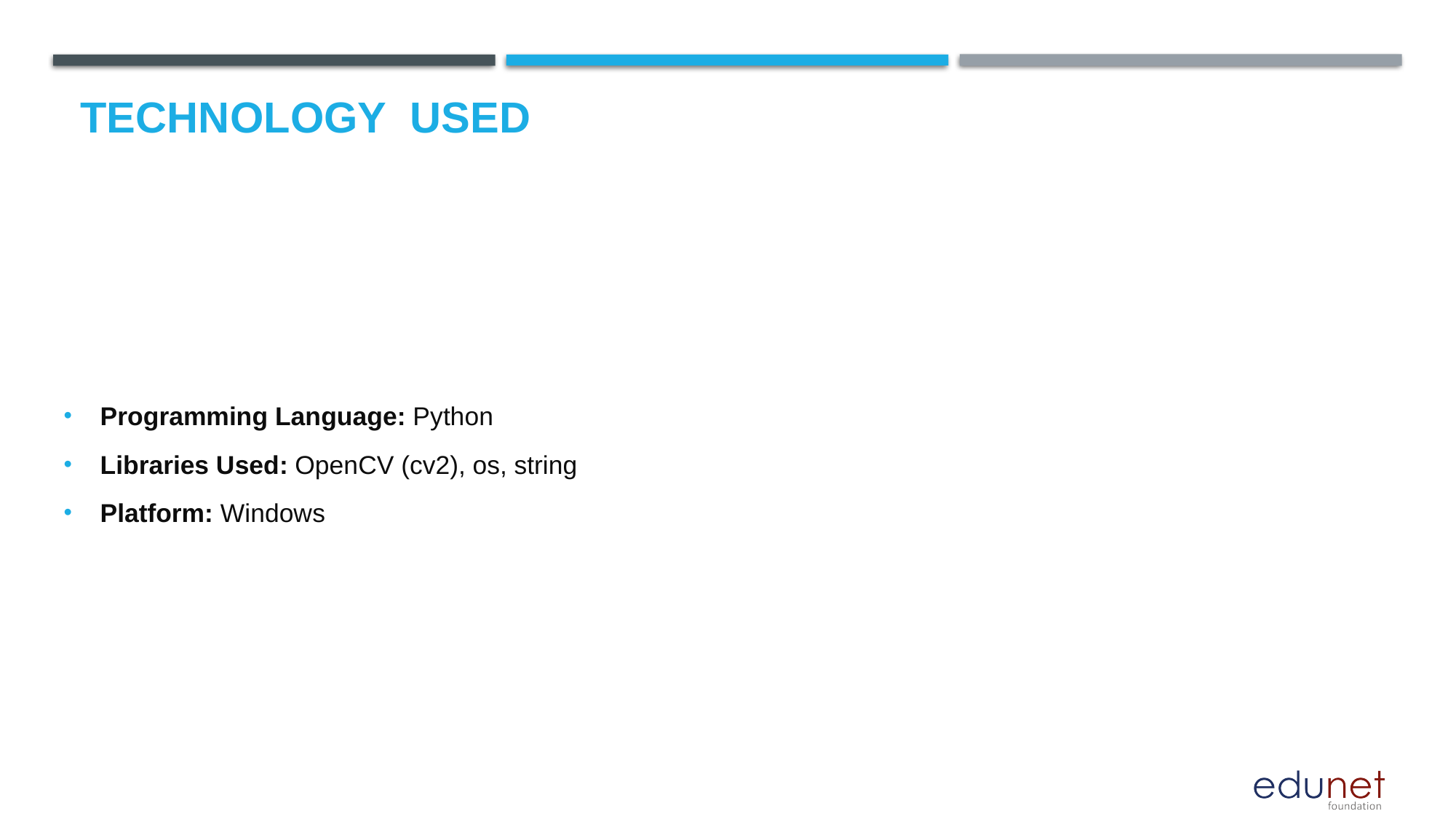

# Technology  used
Programming Language: Python
Libraries Used: OpenCV (cv2), os, string
Platform: Windows